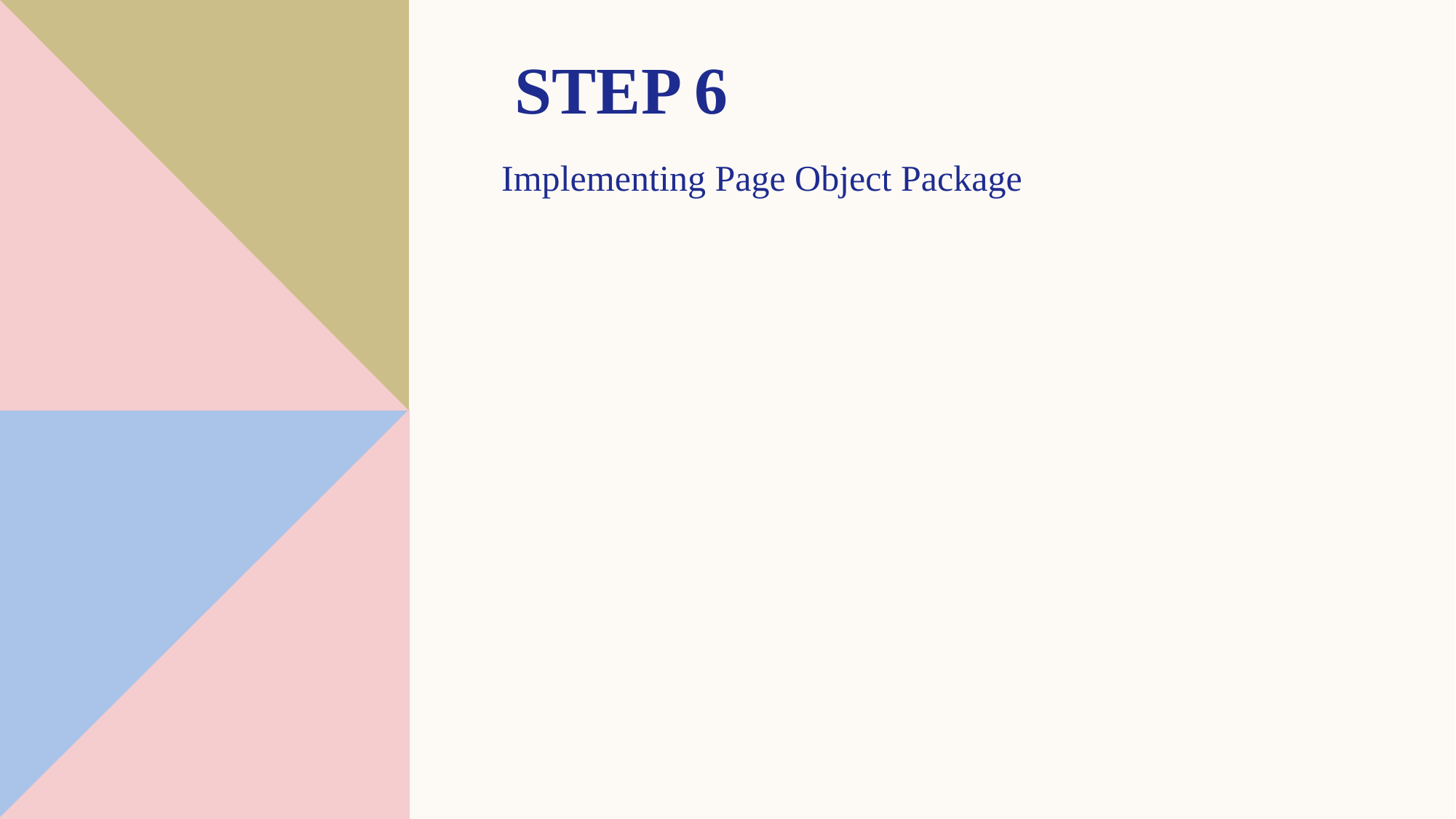

# Step 6
Implementing Page Object Package